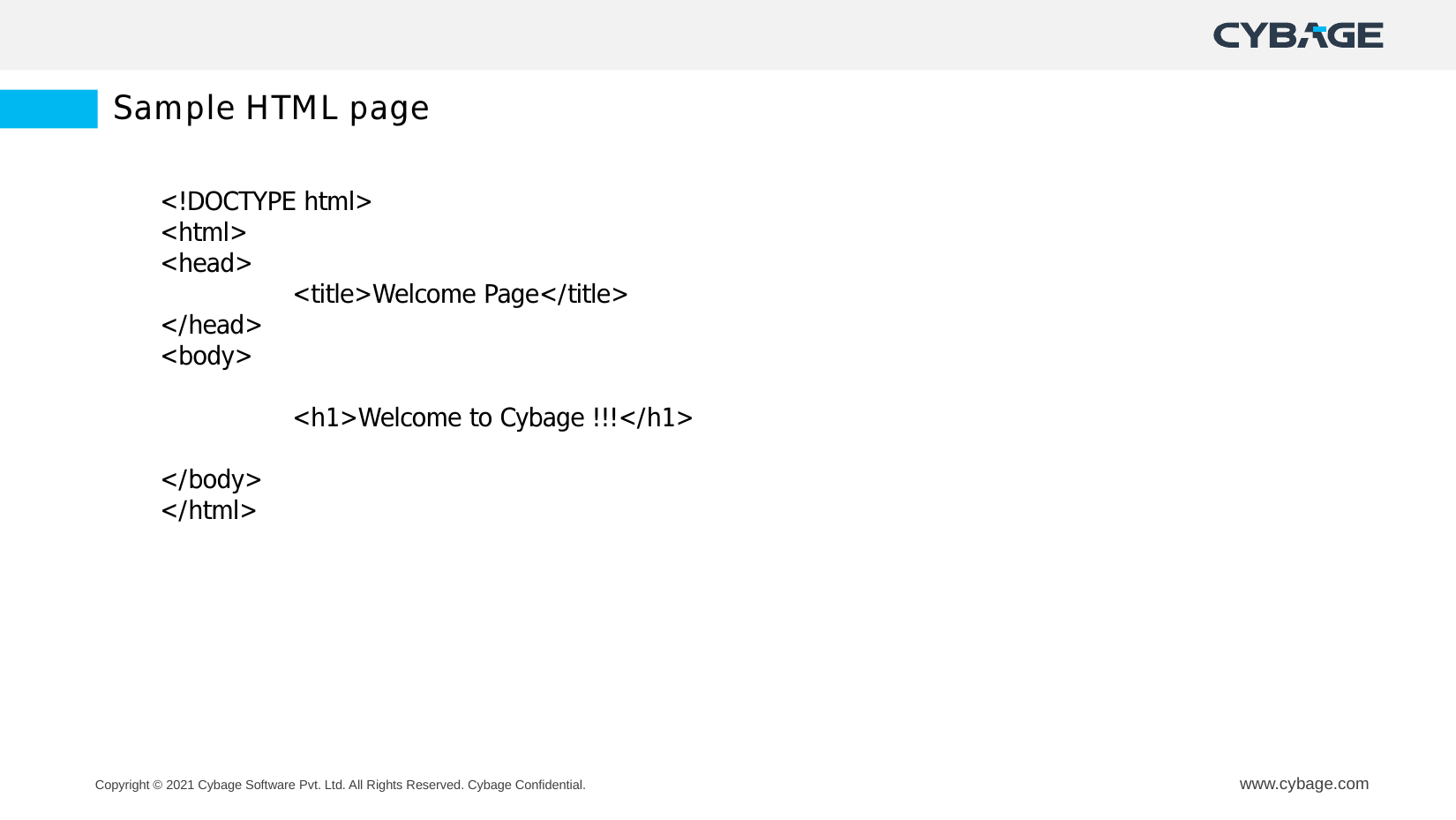

# Sample HTML page
<!DOCTYPE html>
<html>
<head>
	<title>Welcome Page</title>
</head>
<body>
	<h1>Welcome to Cybage !!!</h1>
</body>
</html>